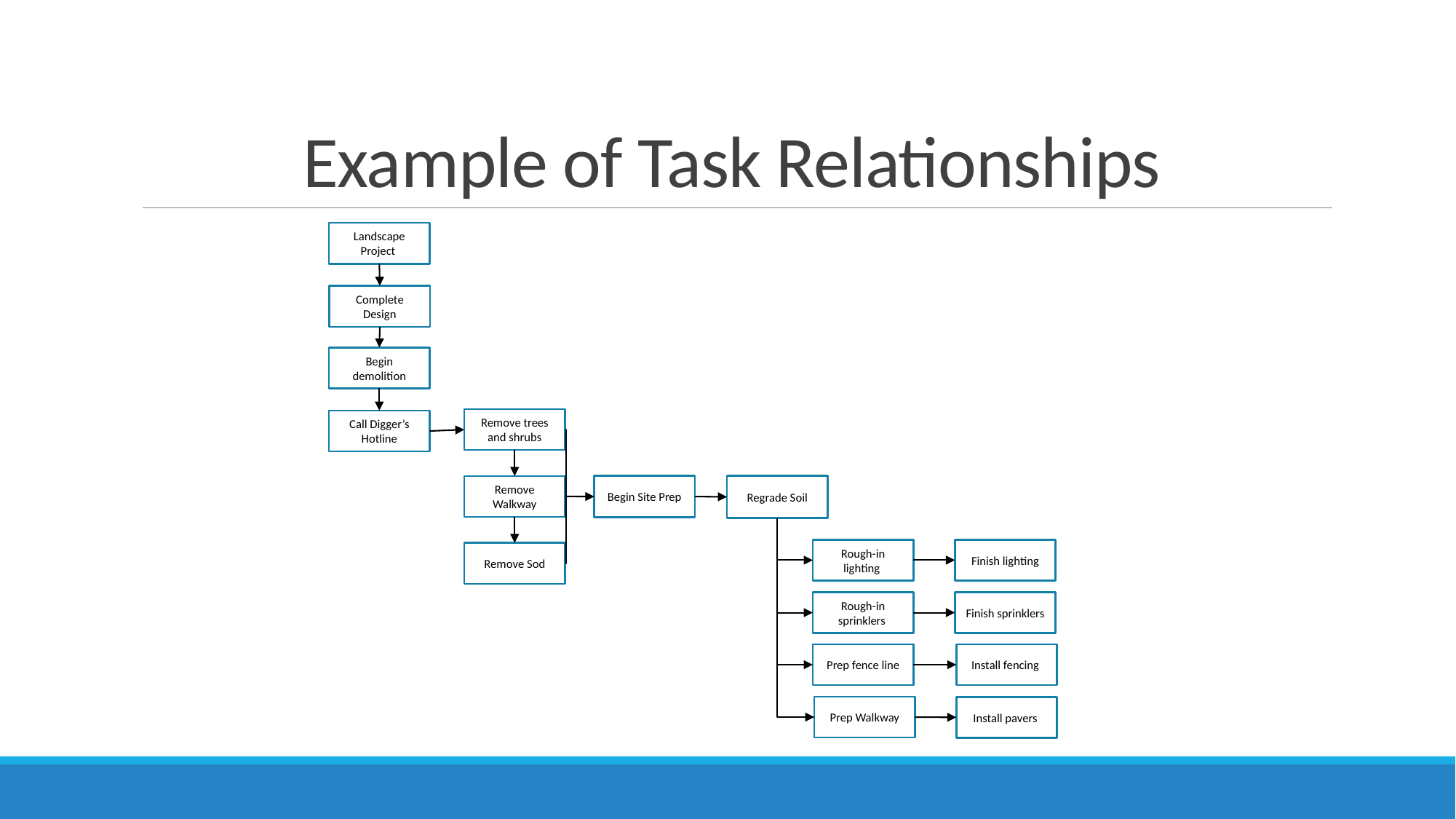

# Example of Task Relationships
Landscape Project
Complete Design
Begin demolition
Remove trees and shrubs
Call Digger’s Hotline
Begin Site Prep
Regrade Soil
Remove Walkway
Rough-in lighting
Finish lighting
Remove Sod
Rough-in sprinklers
Finish sprinklers
Prep fence line
Install fencing
Prep Walkway
Install pavers